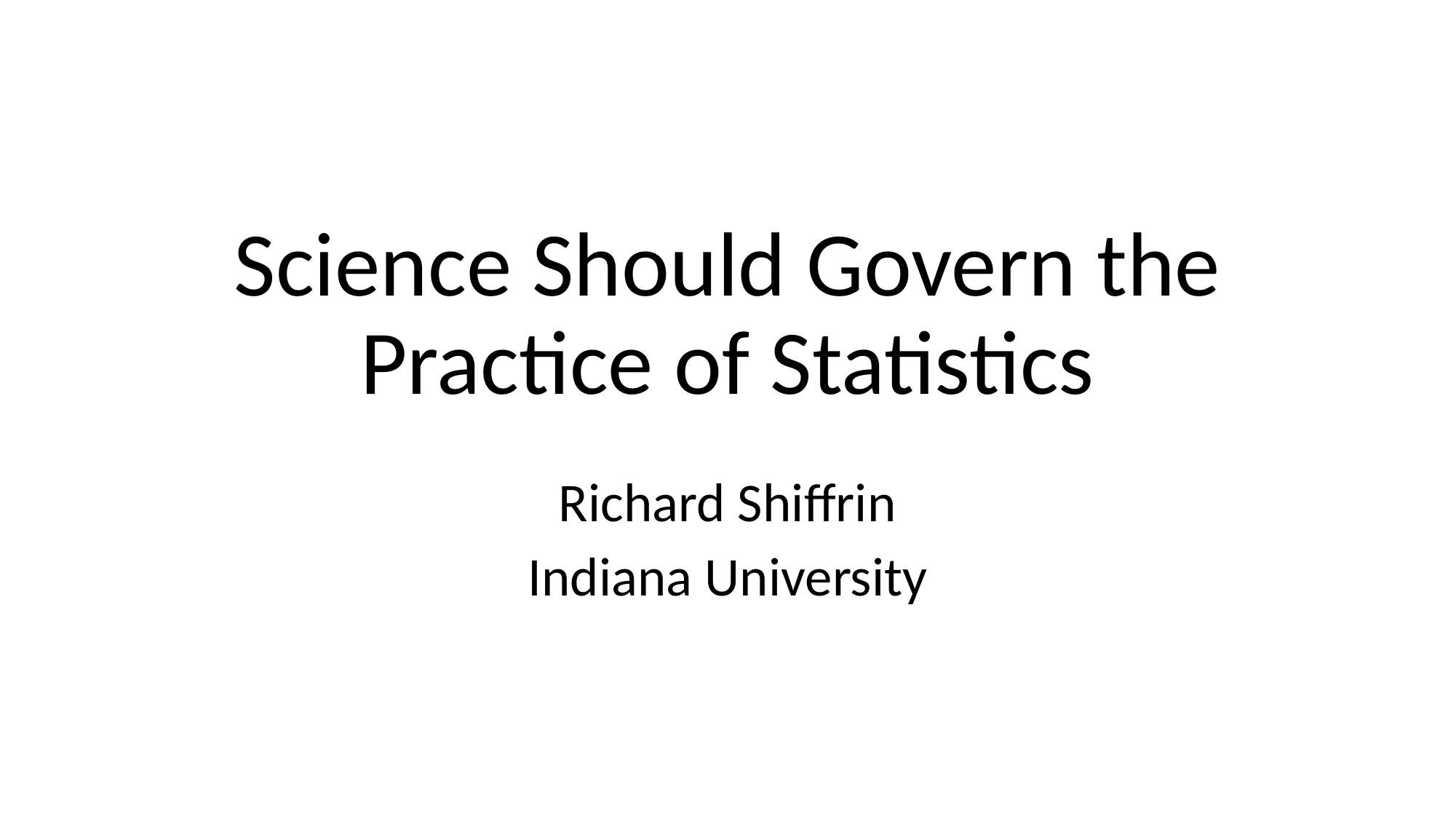

# Science Should Govern the Practice of Statistics
Richard Shiffrin
Indiana University